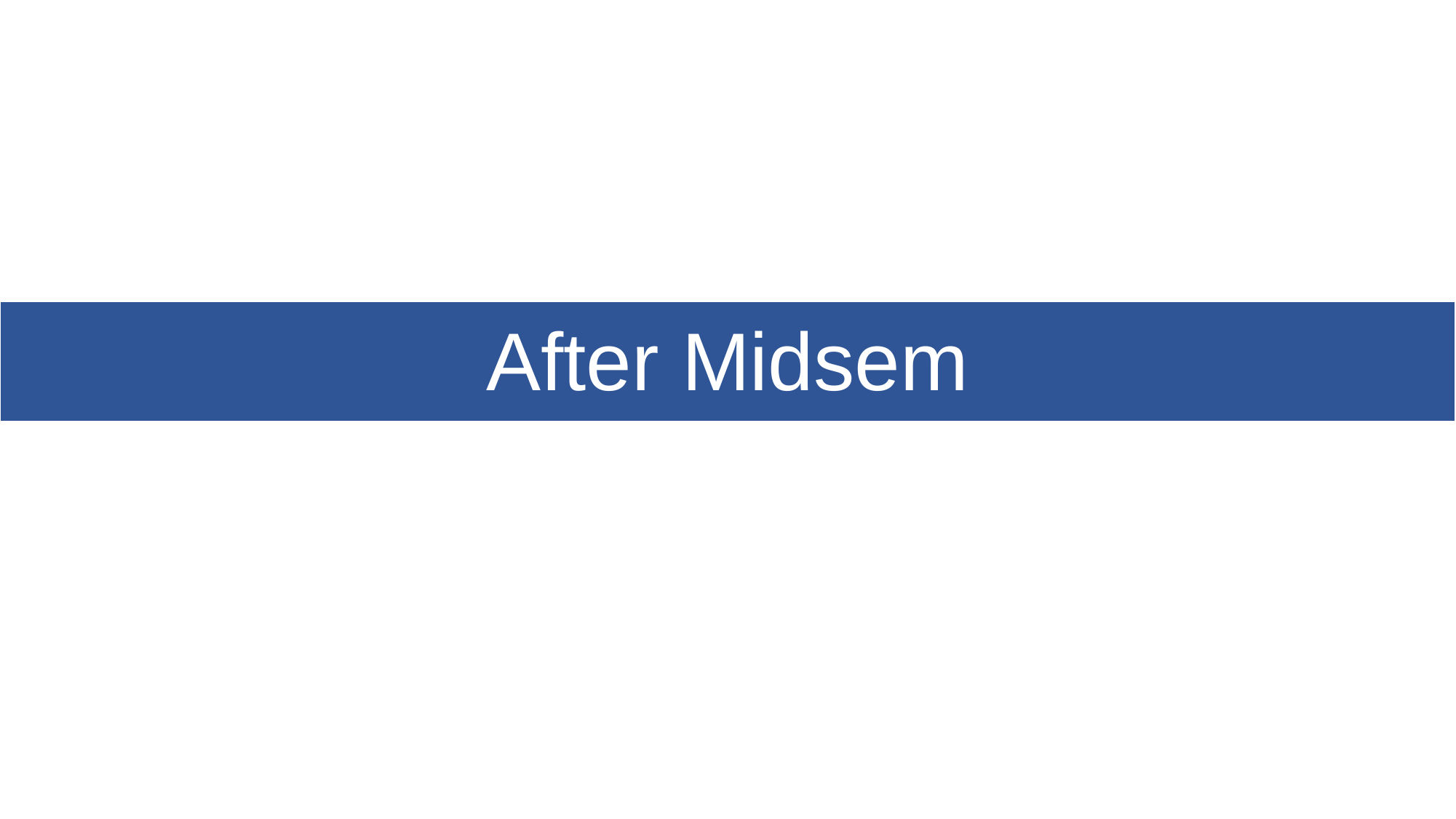

| After Midsem |
| --- |